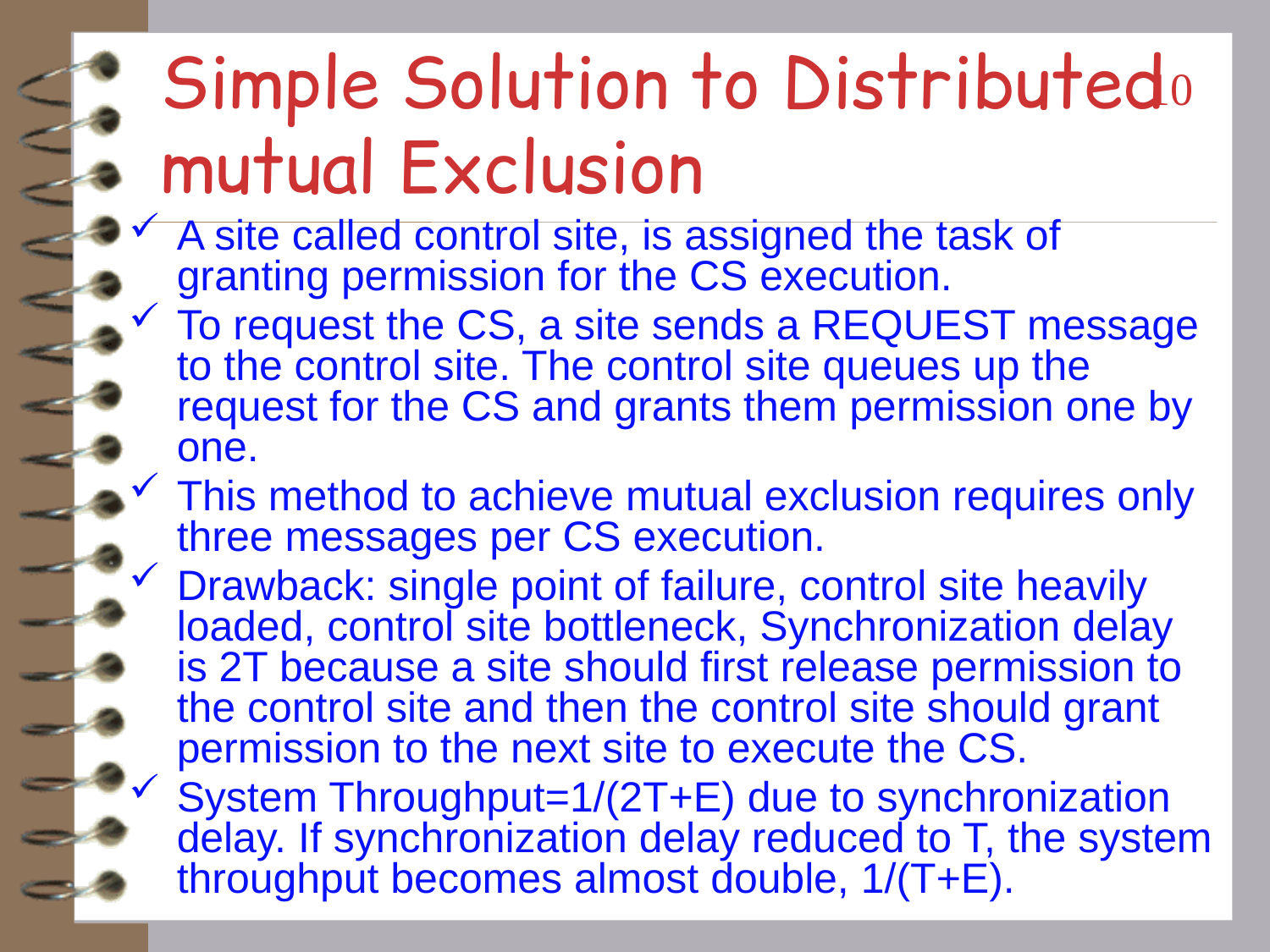

# Simple Solution to Distributed mutual Exclusion
10
A site called control site, is assigned the task of granting permission for the CS execution.
To request the CS, a site sends a REQUEST message to the control site. The control site queues up the request for the CS and grants them permission one by one.
This method to achieve mutual exclusion requires only three messages per CS execution.
Drawback: single point of failure, control site heavily loaded, control site bottleneck, Synchronization delay is 2T because a site should first release permission to the control site and then the control site should grant permission to the next site to execute the CS.
System Throughput=1/(2T+E) due to synchronization delay. If synchronization delay reduced to T, the system throughput becomes almost double, 1/(T+E).